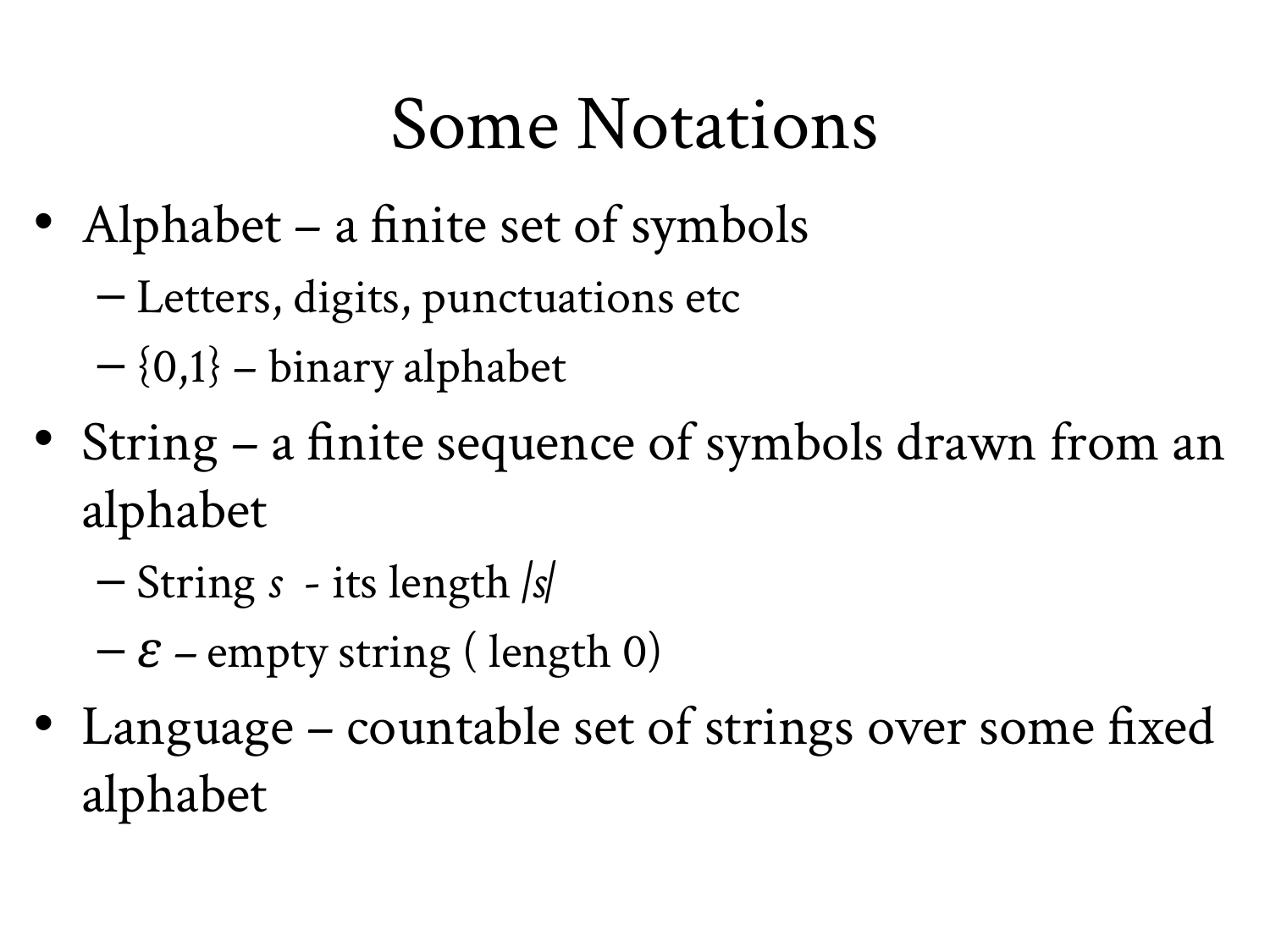

# Some Notations
Alphabet – a finite set of symbols
Letters, digits, punctuations etc
{0,1} – binary alphabet
String – a finite sequence of symbols drawn from an alphabet
String s  - its length |s|
ε – empty string ( length 0)
Language – countable set of strings over some fixed alphabet